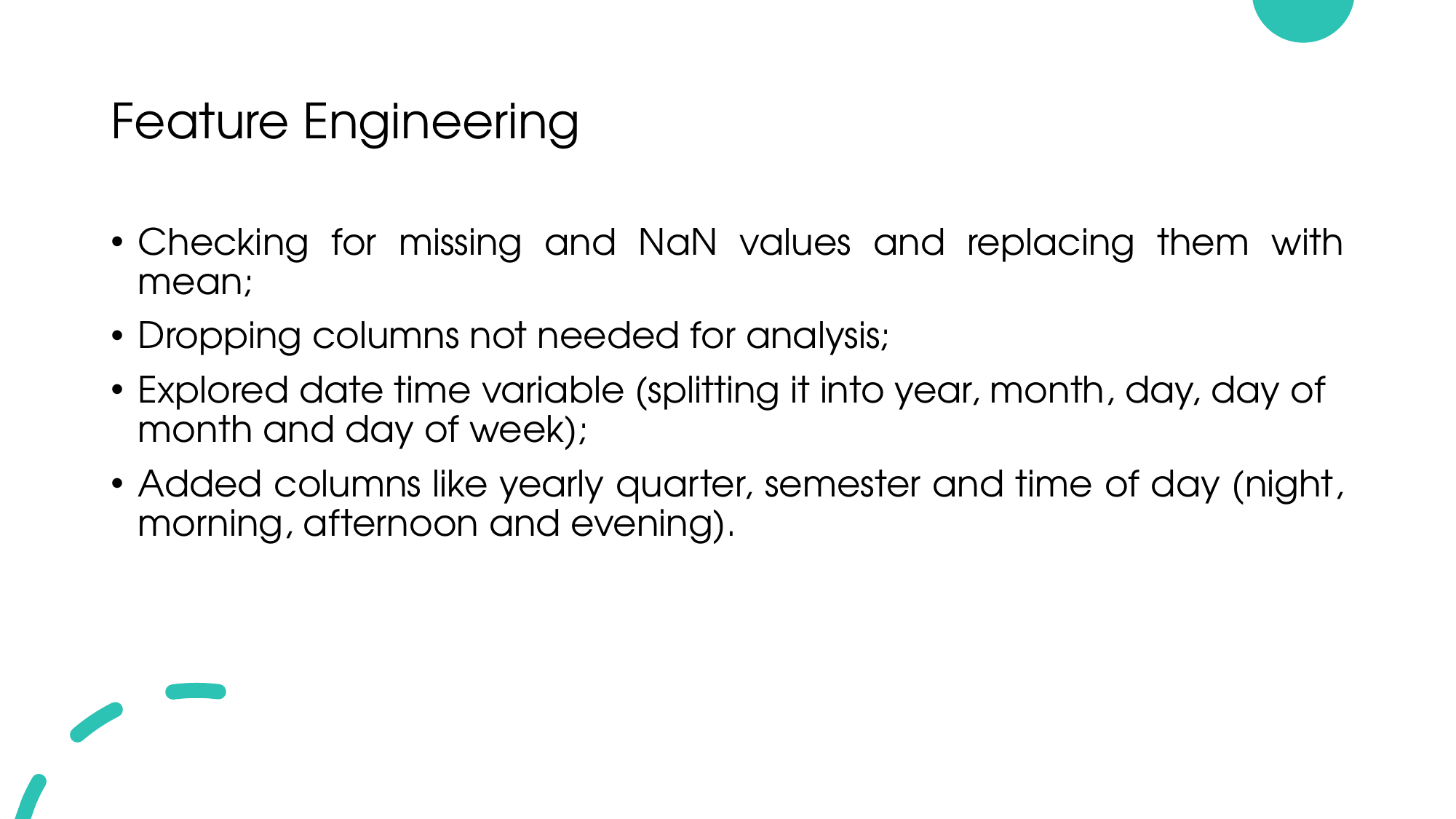

# Feature Engineering
Checking for missing and NaN values and replacing them with mean;
Dropping columns not needed for analysis;
Explored date time variable (splitting it into year, month, day, day of month and day of week);
Added columns like yearly quarter, semester and time of day (night, morning, afternoon and evening).